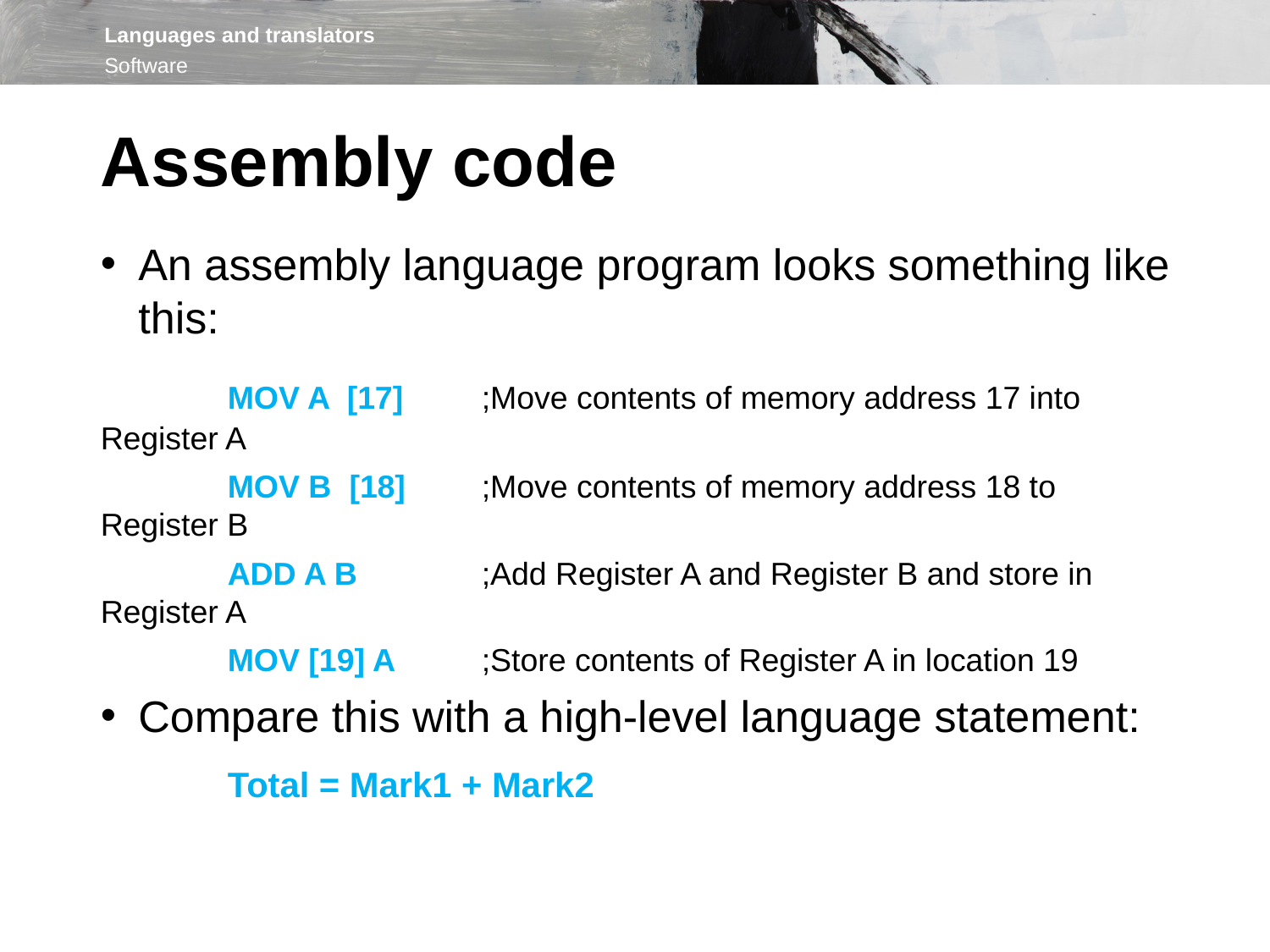

Assembly code
An assembly language program looks something like this:
 	MOV A  [17]	;Move contents of memory address 17 into Register A
	MOV B  [18]	;Move contents of memory address 18 to Register B
	ADD A B	;Add Register A and Register B and store in Register A
	MOV [19] A	;Store contents of Register A in location 19
Compare this with a high-level language statement:
	Total = Mark1 + Mark2